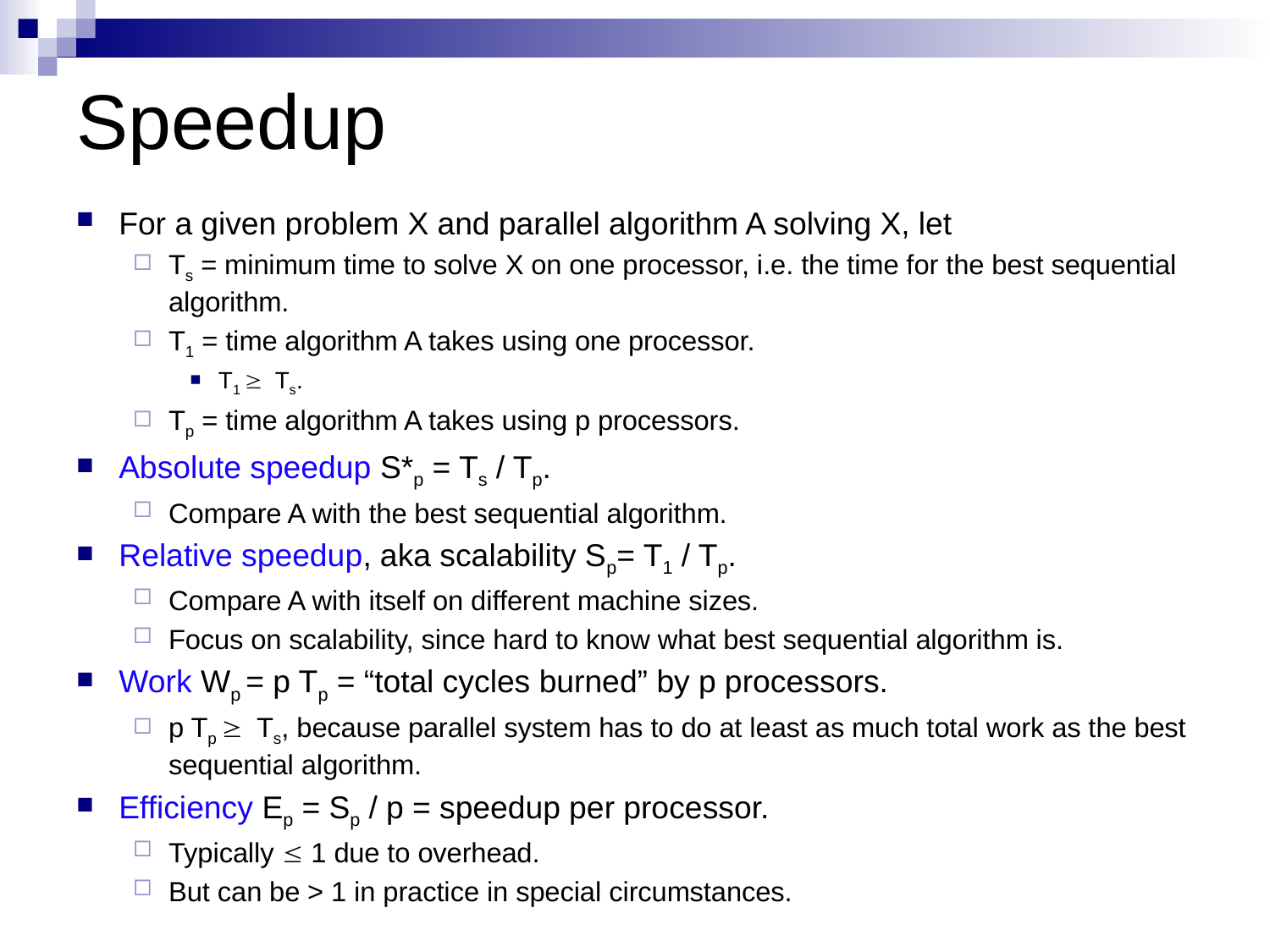

# Speedup
For a given problem X and parallel algorithm A solving X, let
Ts = minimum time to solve X on one processor, i.e. the time for the best sequential algorithm.
T1 = time algorithm A takes using one processor.
T1 ≥ Ts.
Tp = time algorithm A takes using p processors.
Absolute speedup S*p = Ts / Tp.
Compare A with the best sequential algorithm.
Relative speedup, aka scalability Sp= T1 / Tp.
Compare A with itself on different machine sizes.
Focus on scalability, since hard to know what best sequential algorithm is.
Work Wp = p Tp = “total cycles burned” by p processors.
p Tp ≥ Ts, because parallel system has to do at least as much total work as the best sequential algorithm.
Efficiency Ep = Sp / p = speedup per processor.
Typically ≤ 1 due to overhead.
But can be > 1 in practice in special circumstances.